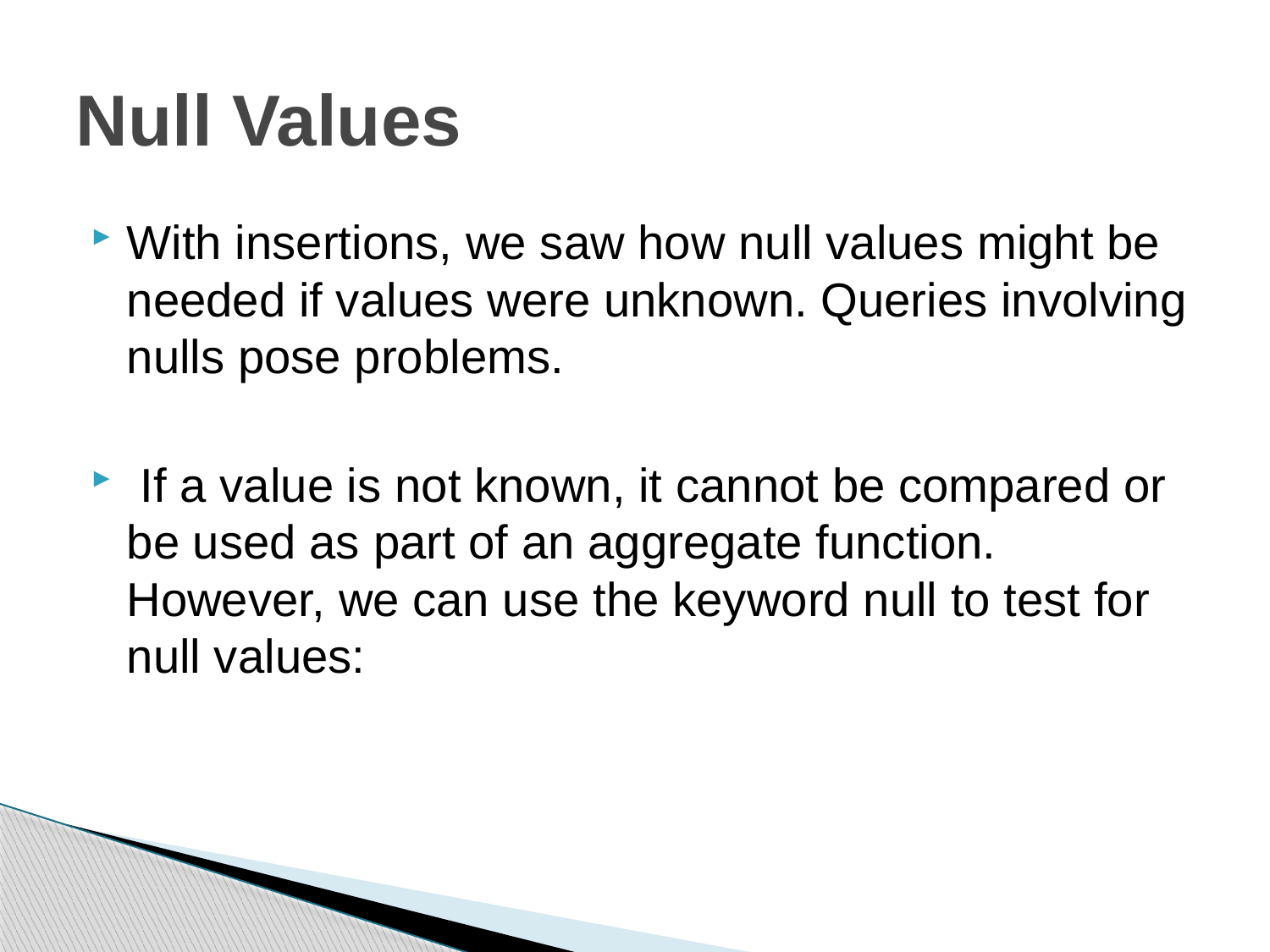

# Null Values
With insertions, we saw how null values might be needed if values were unknown. Queries involving nulls pose problems.

 If a value is not known, it cannot be compared or be used as part of an aggregate function. However, we can use the keyword null to test for null values: